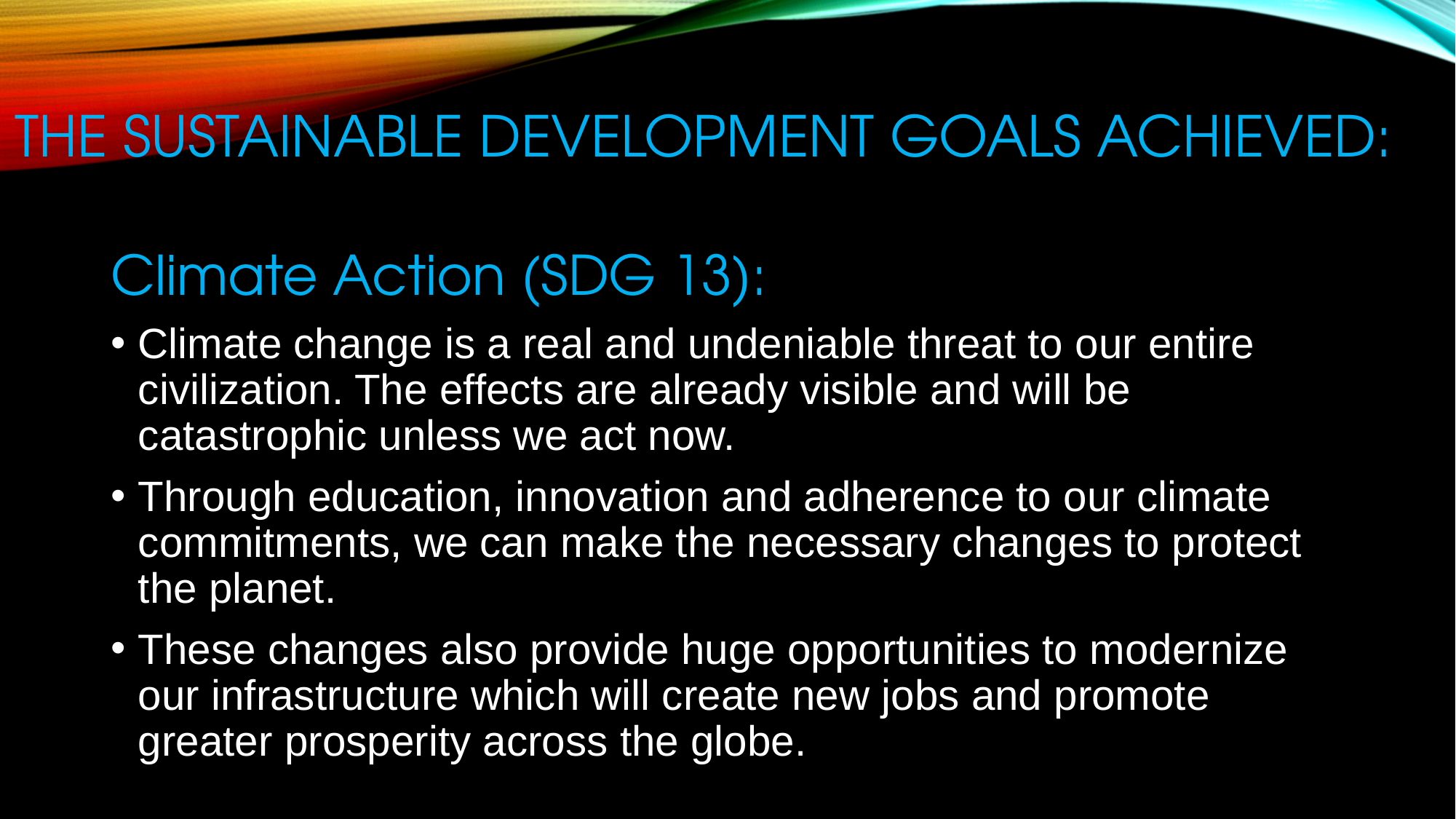

# The Sustainable Development Goals Achieved:
Climate Action (SDG 13):
Climate change is a real and undeniable threat to our entire civilization. The effects are already visible and will be catastrophic unless we act now.
Through education, innovation and adherence to our climate commitments, we can make the necessary changes to protect the planet.
These changes also provide huge opportunities to modernize our infrastructure which will create new jobs and promote greater prosperity across the globe.